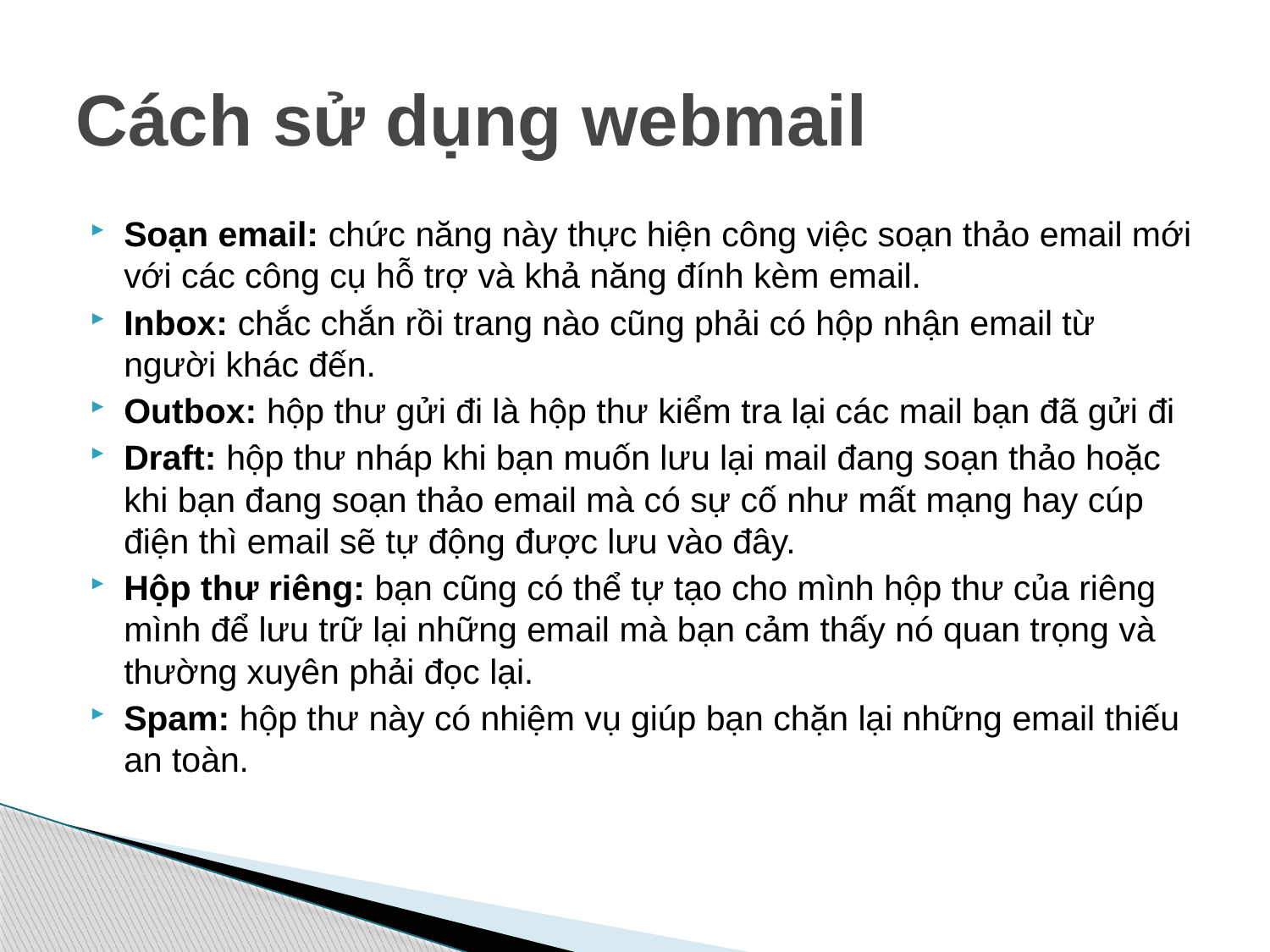

# Cách sử dụng webmail
Soạn email: chức năng này thực hiện công việc soạn thảo email mới với các công cụ hỗ trợ và khả năng đính kèm email.
Inbox: chắc chắn rồi trang nào cũng phải có hộp nhận email từ người khác đến.
Outbox: hộp thư gửi đi là hộp thư kiểm tra lại các mail bạn đã gửi đi
Draft: hộp thư nháp khi bạn muốn lưu lại mail đang soạn thảo hoặc khi bạn đang soạn thảo email mà có sự cố như mất mạng hay cúp điện thì email sẽ tự động được lưu vào đây.
Hộp thư riêng: bạn cũng có thể tự tạo cho mình hộp thư của riêng mình để lưu trữ lại những email mà bạn cảm thấy nó quan trọng và thường xuyên phải đọc lại.
Spam: hộp thư này có nhiệm vụ giúp bạn chặn lại những email thiếu an toàn.